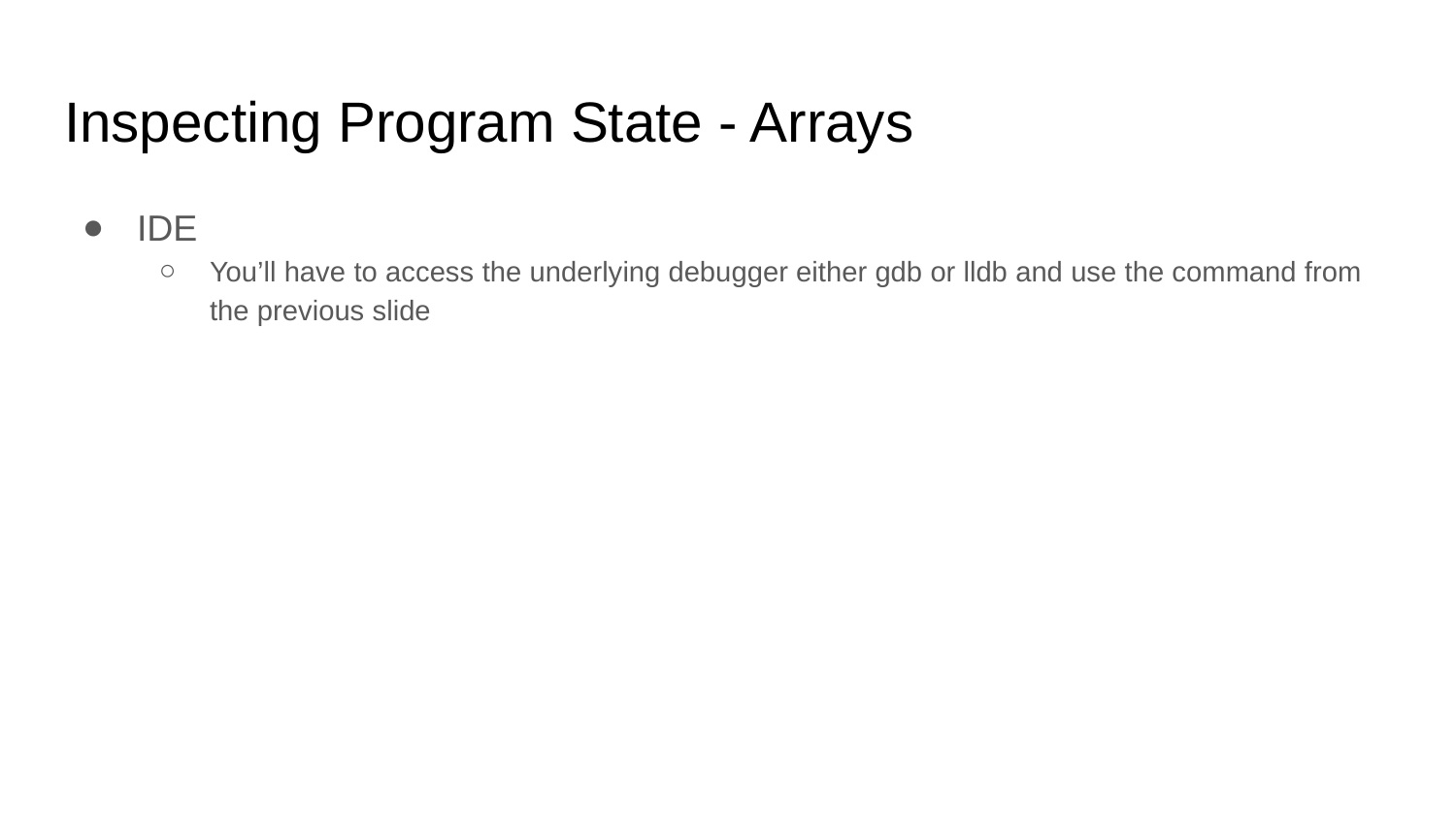

# Inspecting Program State - Arrays
IDE
You’ll have to access the underlying debugger either gdb or lldb and use the command from the previous slide